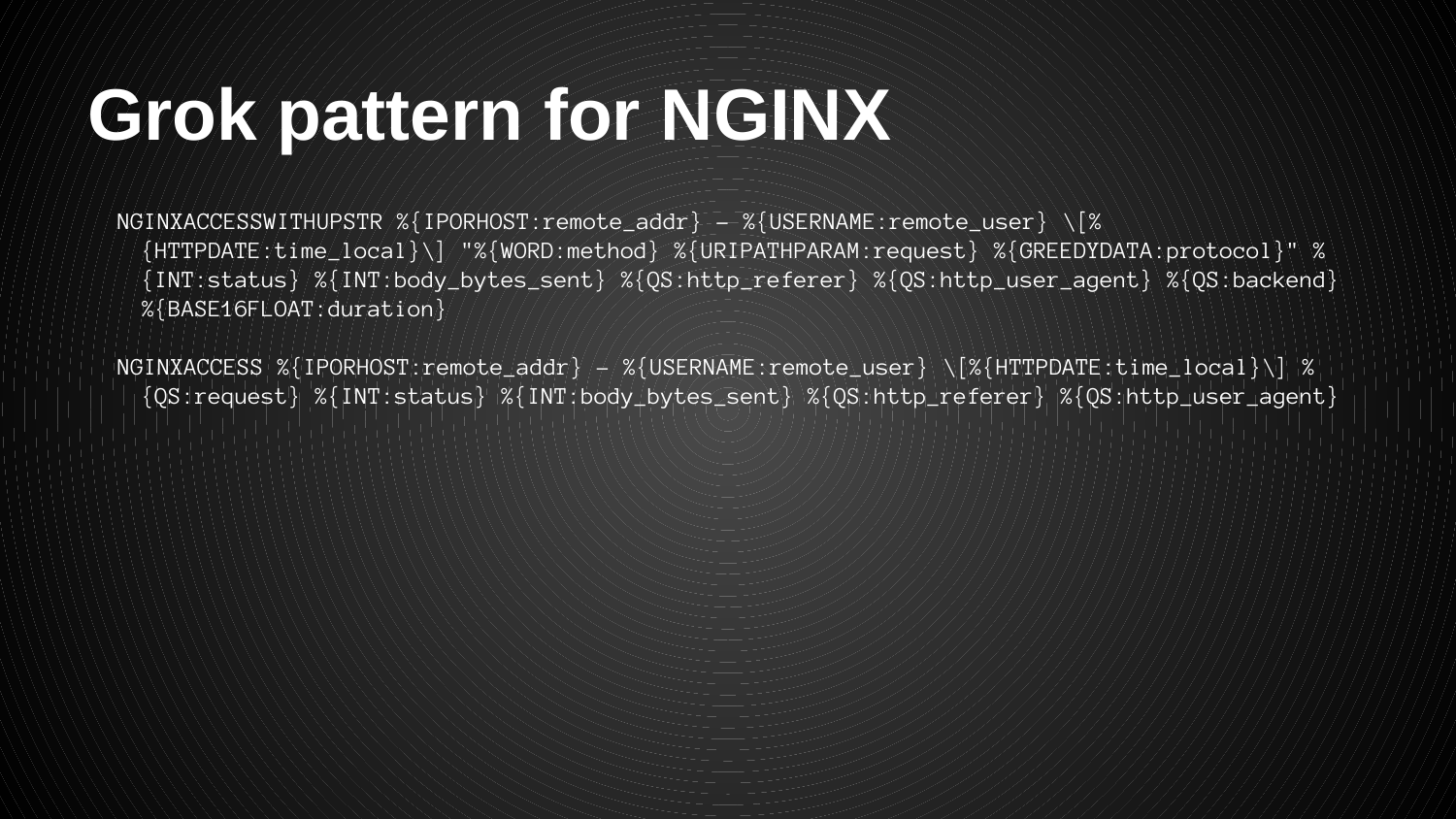

# Grok pattern for NGINX
NGINXACCESSWITHUPSTR %{IPORHOST:remote_addr} - %{USERNAME:remote_user} \[%{HTTPDATE:time_local}\] "%{WORD:method} %{URIPATHPARAM:request} %{GREEDYDATA:protocol}" %{INT:status} %{INT:body_bytes_sent} %{QS:http_referer} %{QS:http_user_agent} %{QS:backend} %{BASE16FLOAT:duration}

NGINXACCESS %{IPORHOST:remote_addr} - %{USERNAME:remote_user} \[%{HTTPDATE:time_local}\] %{QS:request} %{INT:status} %{INT:body_bytes_sent} %{QS:http_referer} %{QS:http_user_agent}